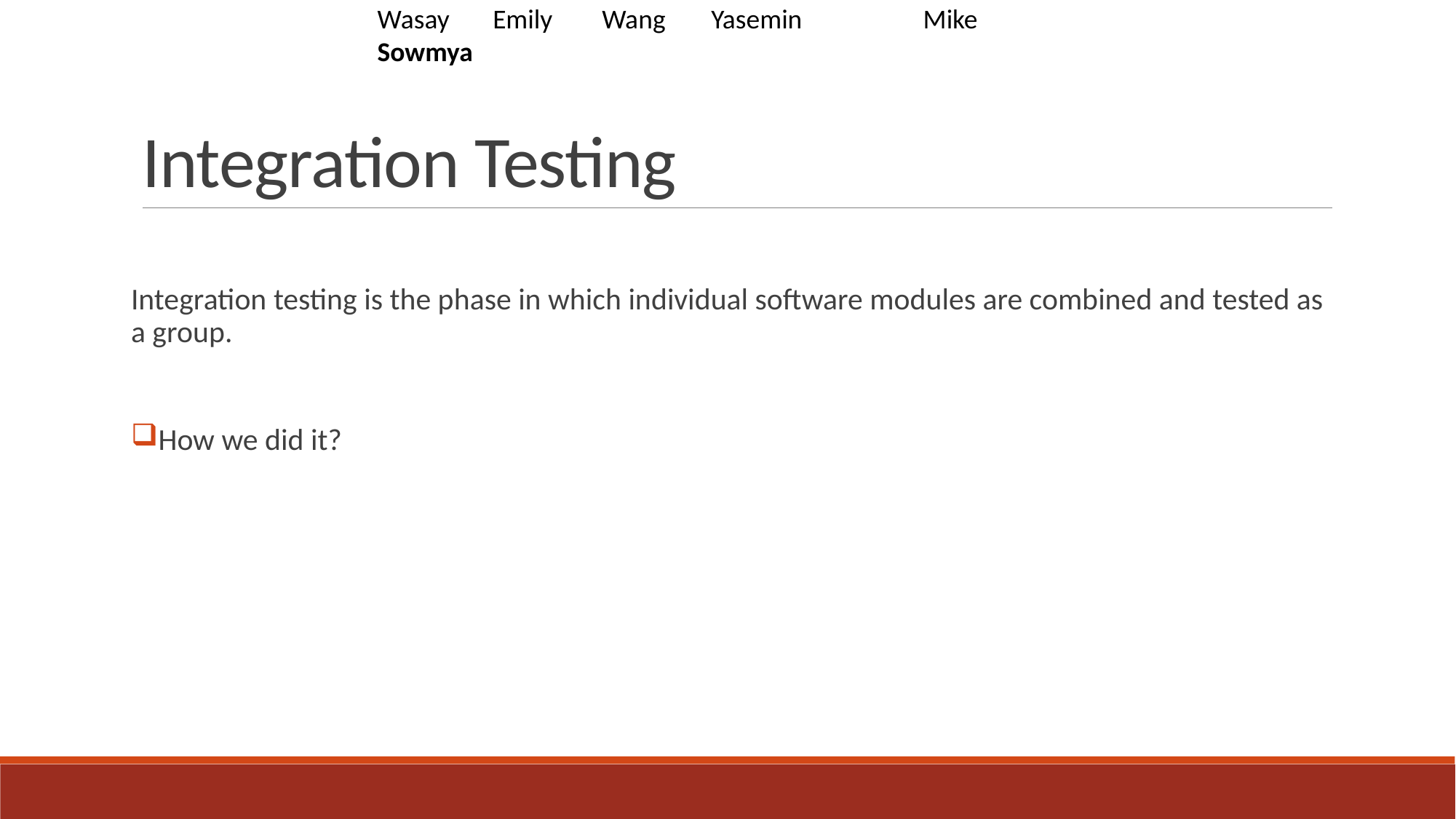

Wasay	 Emily	 Wang	 Yasemin	 	Mike	 Sowmya
# Integration Testing

Integration testing is the phase in which individual software modules are combined and tested as a group.

How we did it?